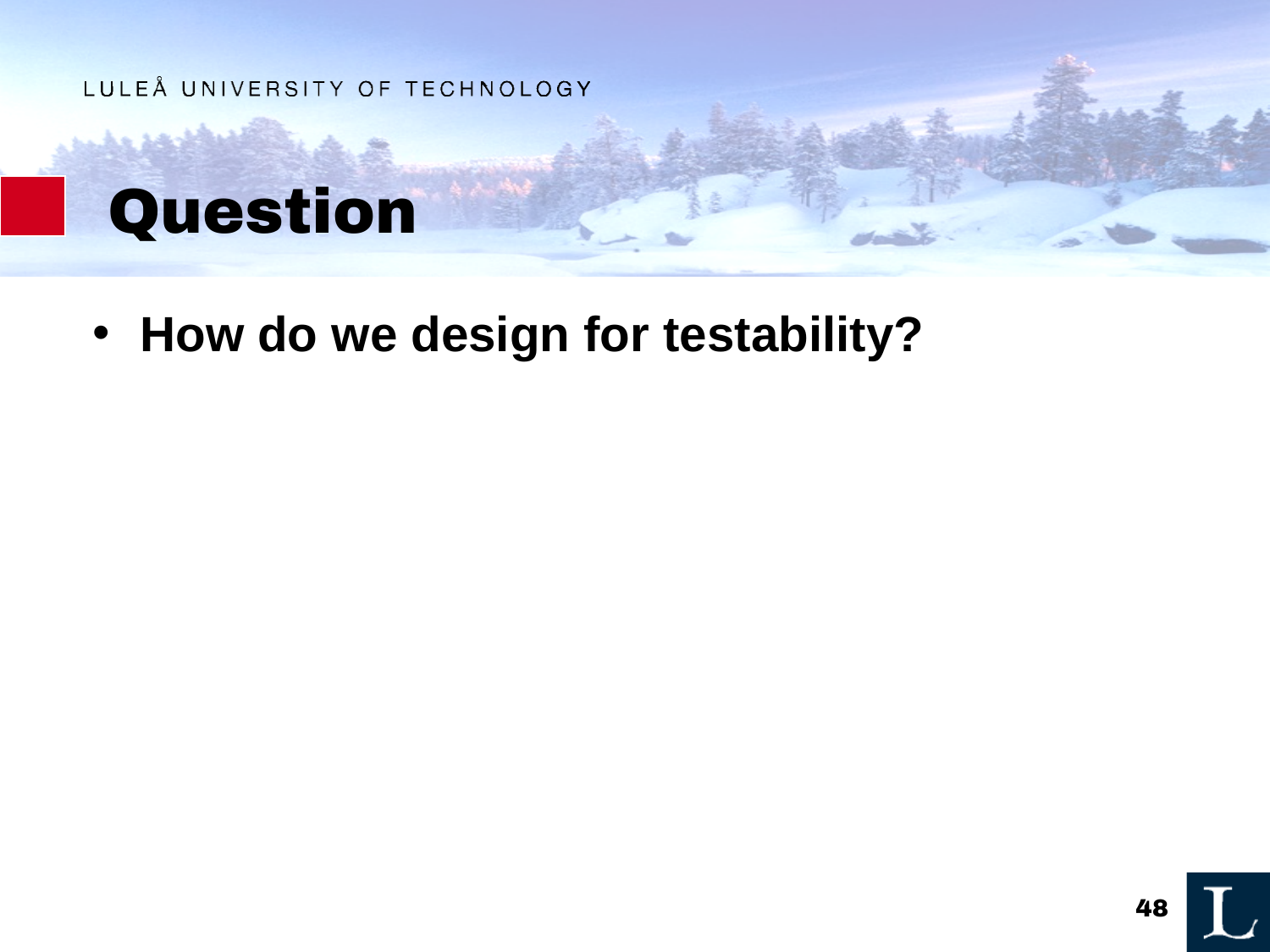

# Question
How do we design for testability?
48